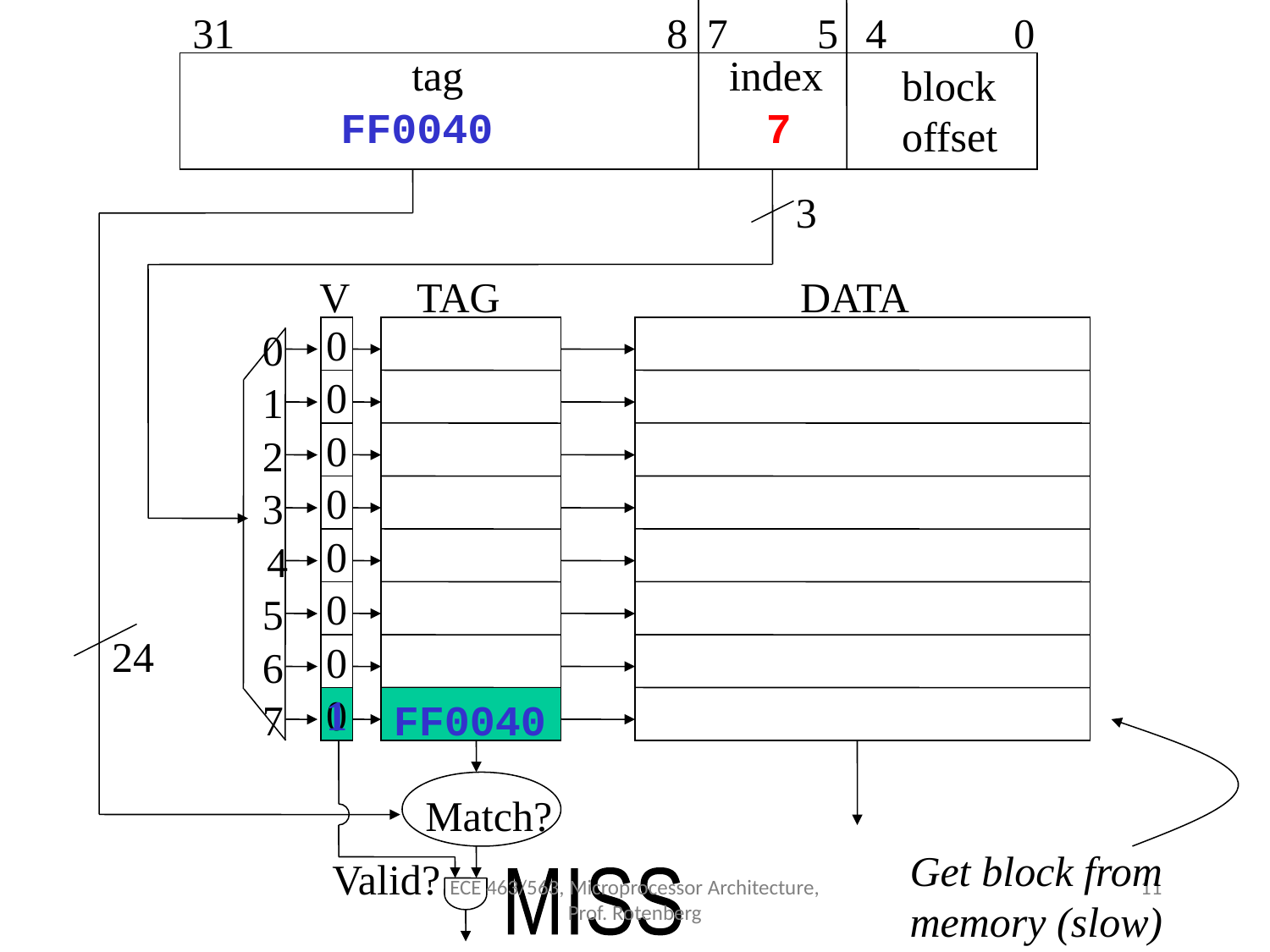

31
8
7

5

4
0
tag
index

block
offset
FF0040
7

24

3

V
TAG
DATA
0
0

1
0

2
0

3
0

4
0

5
0

6
0

7

0
1

FF0040

Get block from
memory (slow)

Match?
Valid?

ECE 463/563, Microprocessor Architecture, Prof. Rotenberg
MISS
11